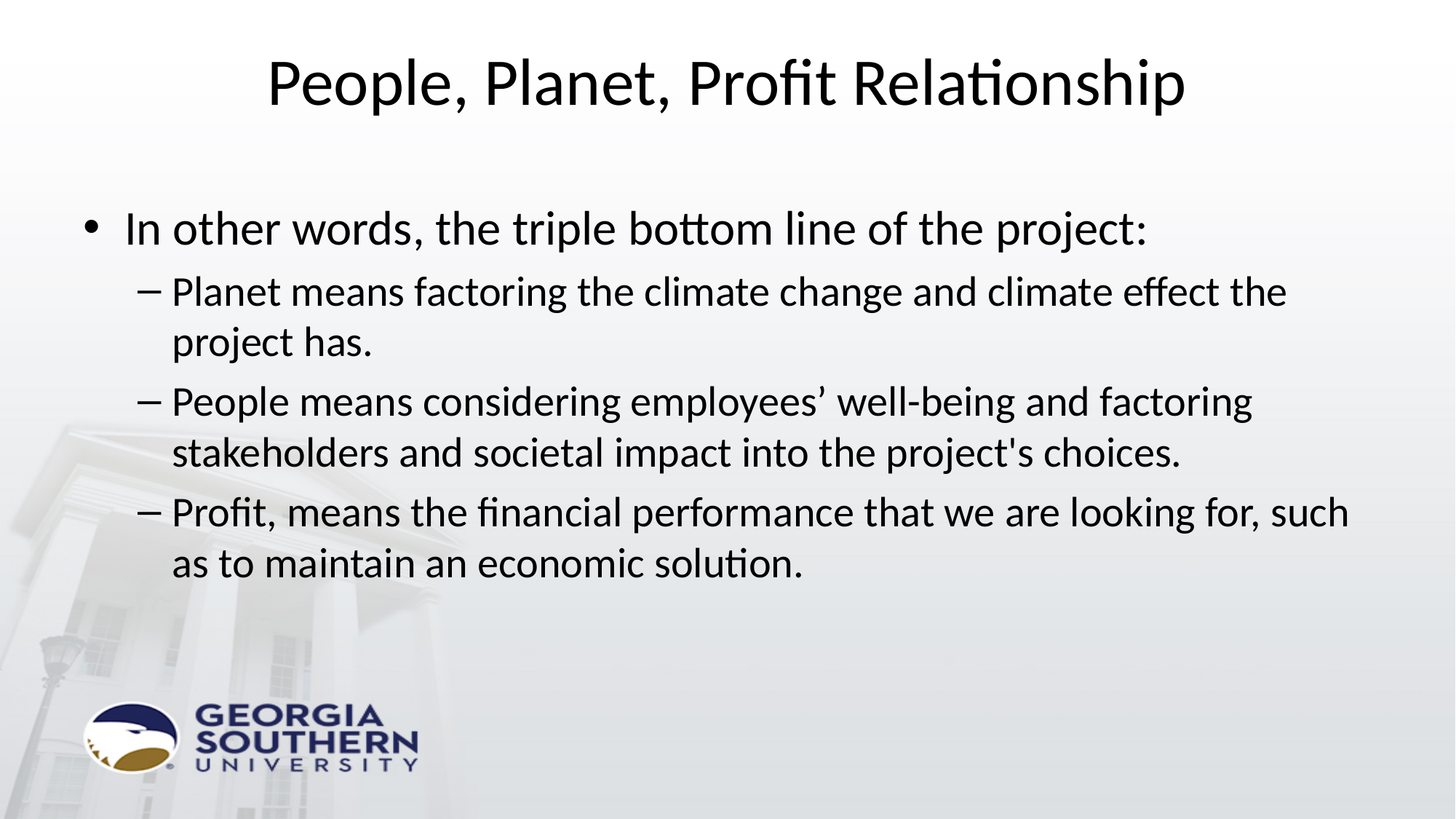

# People, Planet, Profit Relationship
In other words, the triple bottom line of the project:
Planet means factoring the climate change and climate effect the project has.
People means considering employees’ well-being and factoring stakeholders and societal impact into the project's choices.
Profit, means the financial performance that we are looking for, such as to maintain an economic solution.